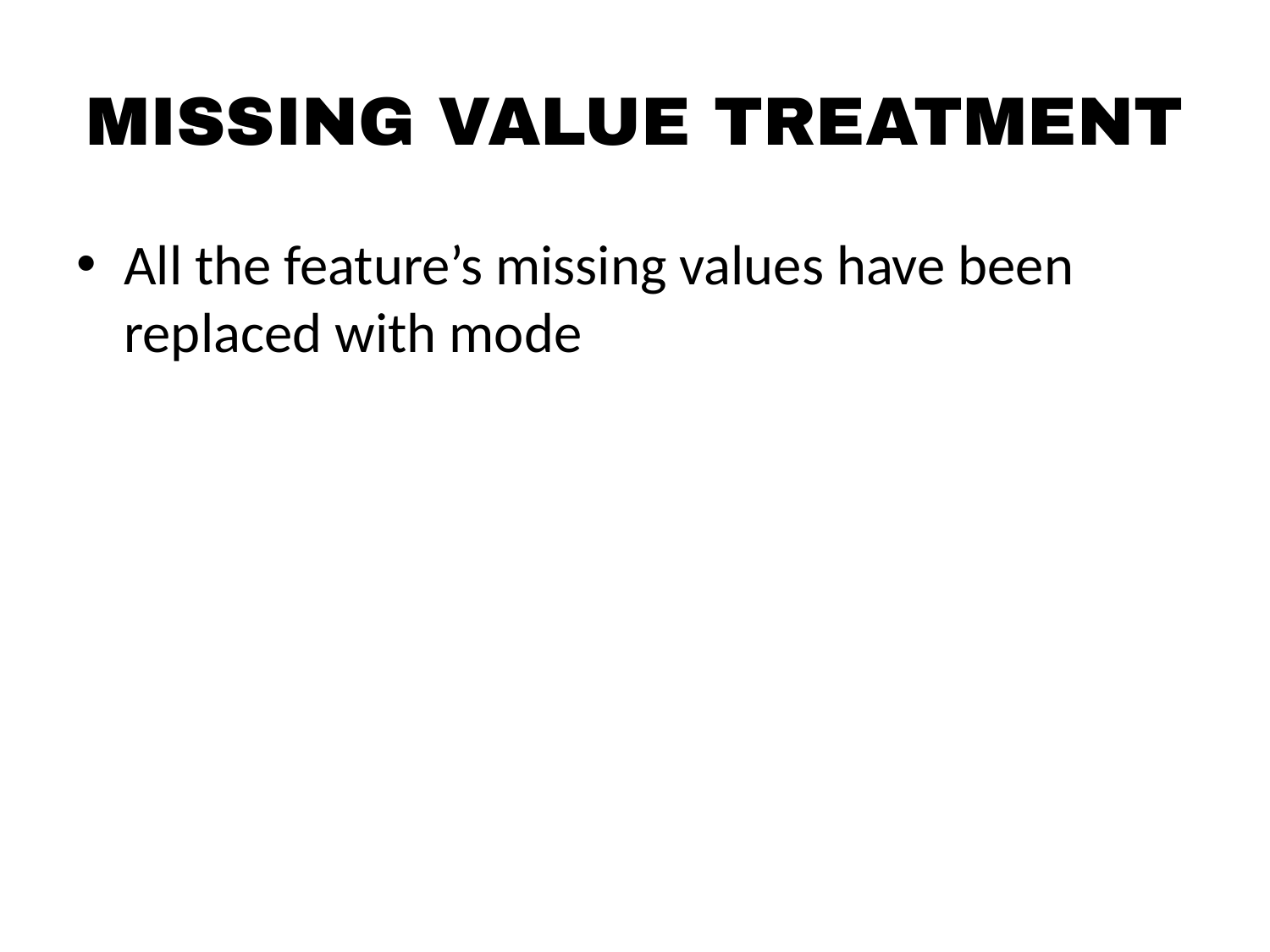

# MISSING VALUE TREATMENT
All the feature’s missing values have been replaced with mode